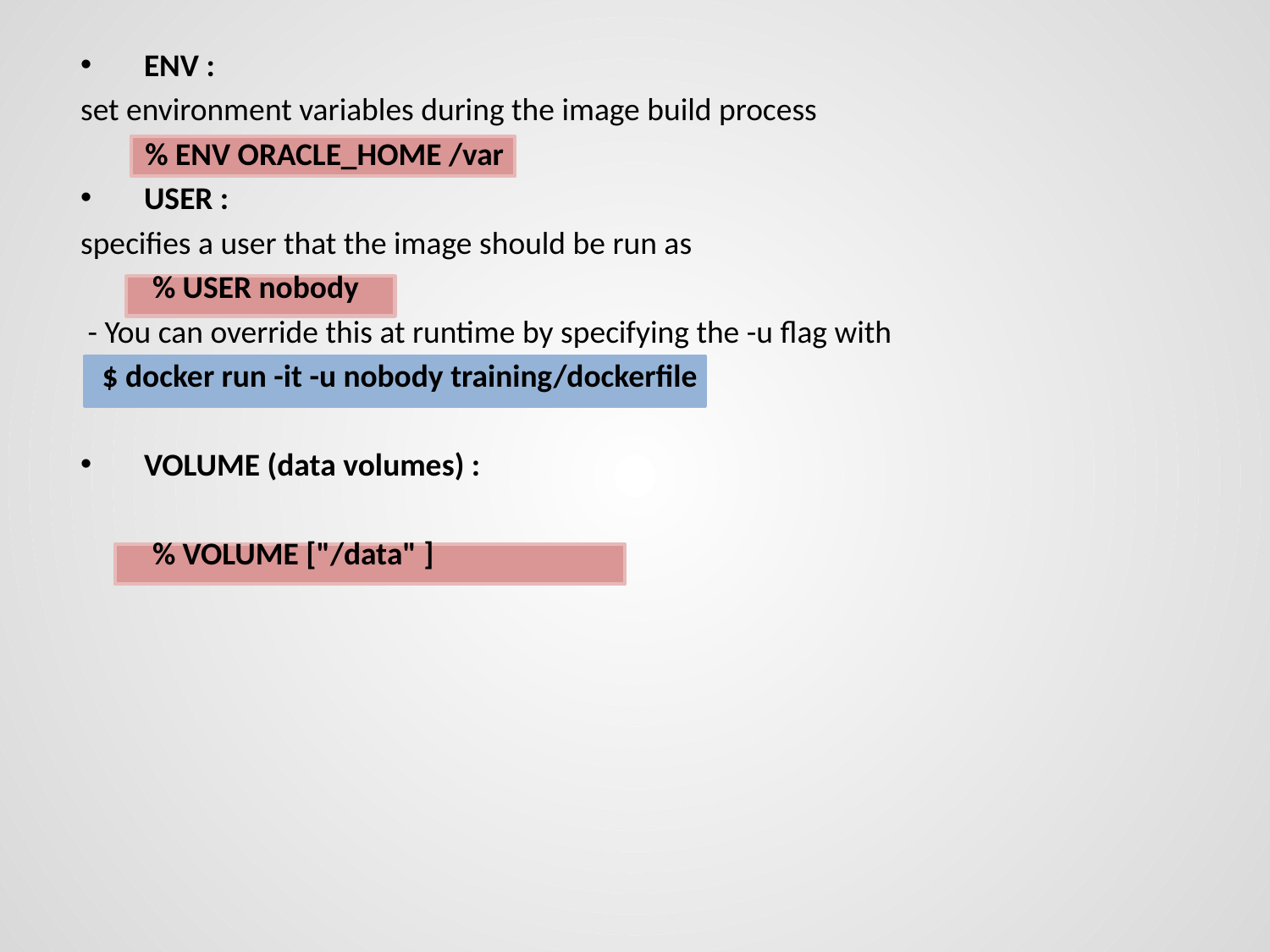

ENV :
set environment variables during the image build process
         % ENV ORACLE_HOME /var
USER :
specifies a user that the image should be run as
          % USER nobody
 - You can override this at runtime by specifying the -u flag with
   $ docker run -it -u nobody training/dockerfile

VOLUME (data volumes) :

          % VOLUME ["/data" ]